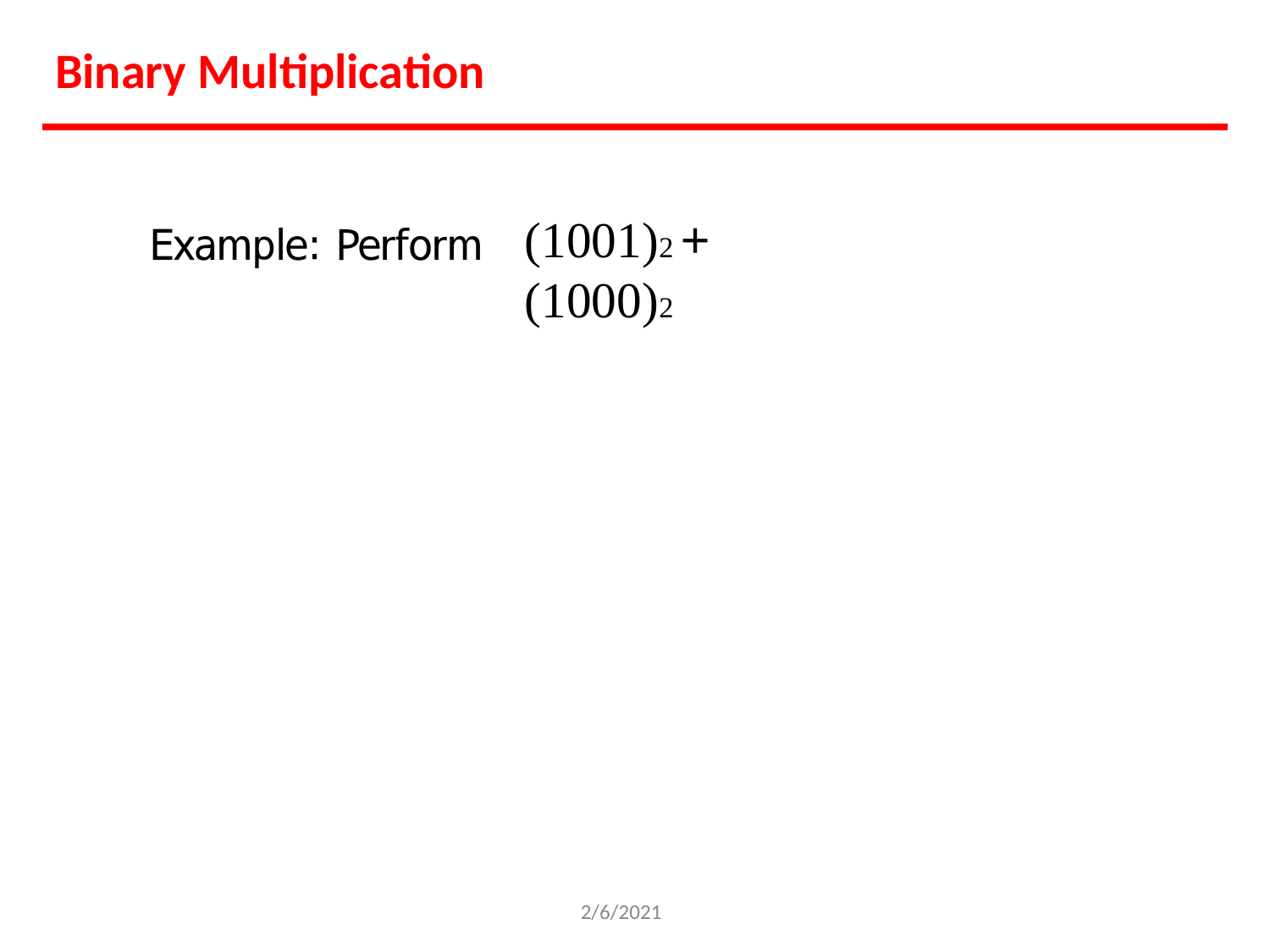

# Binary Multiplication

(1001)2 + (1000)2
Example: Perform
2/6/2021